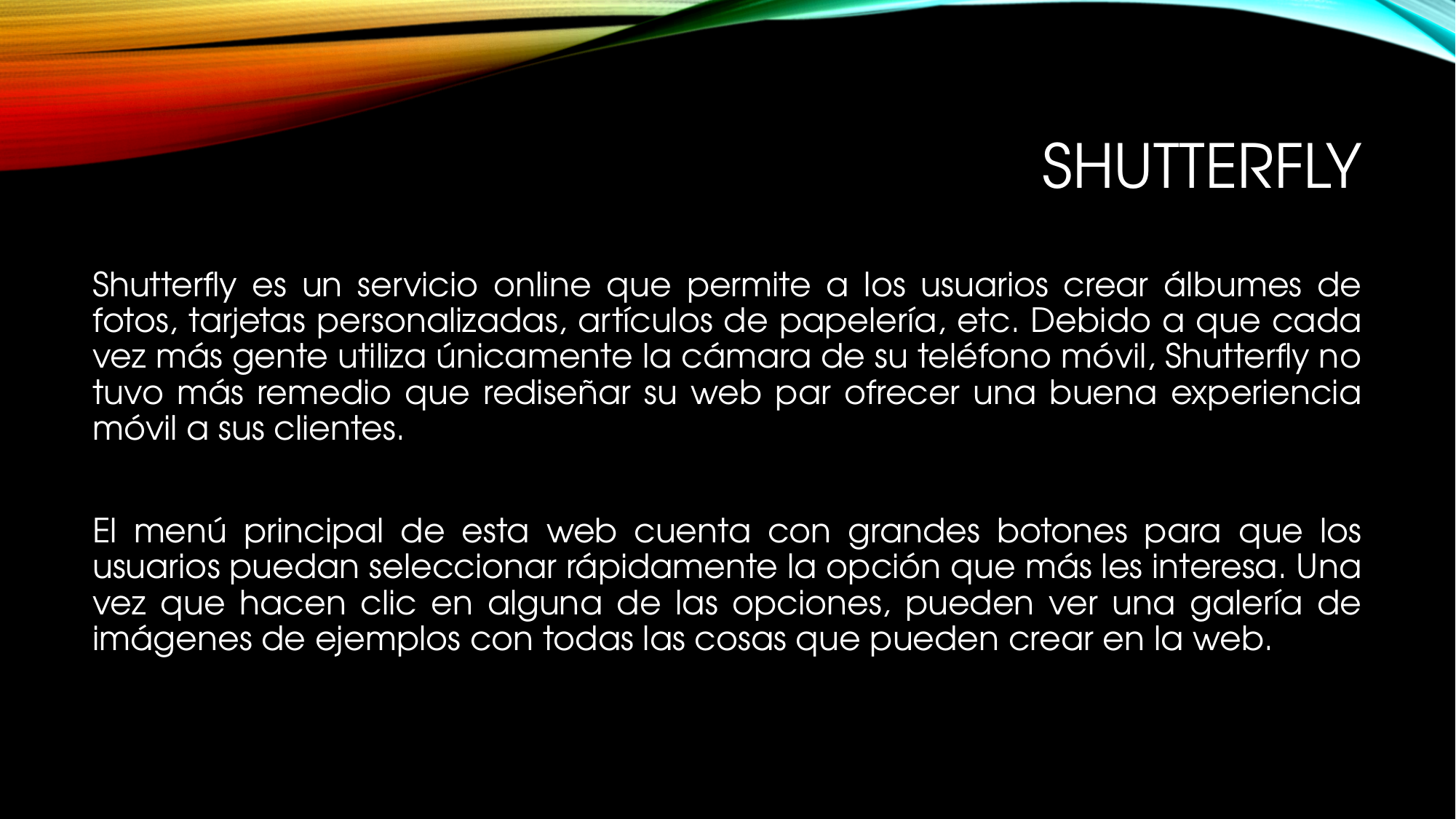

# Shutterfly
Shutterfly es un servicio online que permite a los usuarios crear álbumes de fotos, tarjetas personalizadas, artículos de papelería, etc. Debido a que cada vez más gente utiliza únicamente la cámara de su teléfono móvil, Shutterfly no tuvo más remedio que rediseñar su web par ofrecer una buena experiencia móvil a sus clientes.

El menú principal de esta web cuenta con grandes botones para que los usuarios puedan seleccionar rápidamente la opción que más les interesa. Una vez que hacen clic en alguna de las opciones, pueden ver una galería de imágenes de ejemplos con todas las cosas que pueden crear en la web.